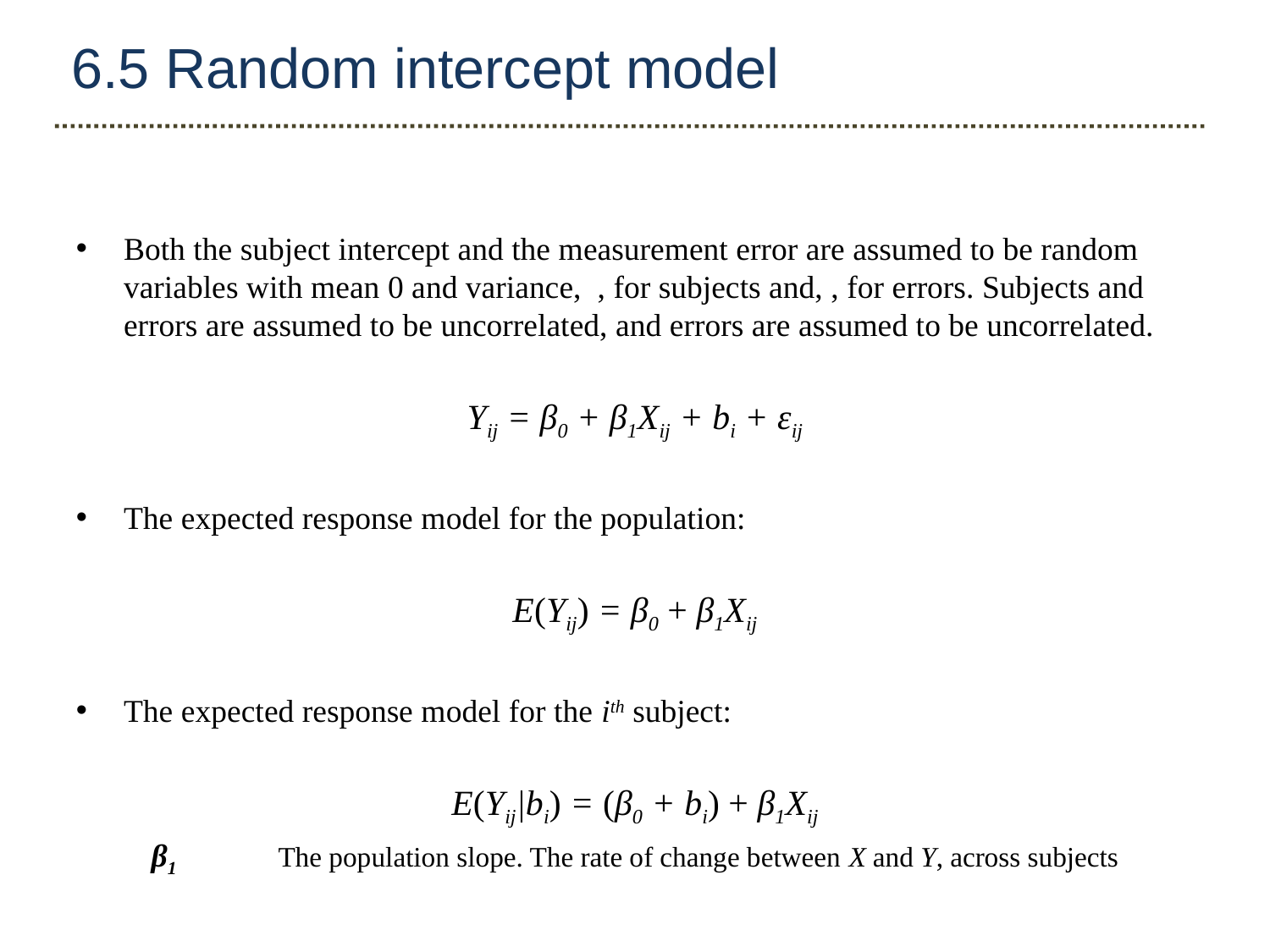

6.5 Random intercept model

Both the subject intercept and the measurement error are assumed to be random variables with mean 0 and variance,  , for subjects and, , for errors. Subjects and errors are assumed to be uncorrelated, and errors are assumed to be uncorrelated.

Yij = β0 + β1Xij + bi + εij

The expected response model for the population:

E(Yij) = β0 + β1Xij

The expected response model for the ith subject:

E(Yij|bi) = (β0 + bi) + β1Xij
β1	The population slope. The rate of change between X and Y, across subjects